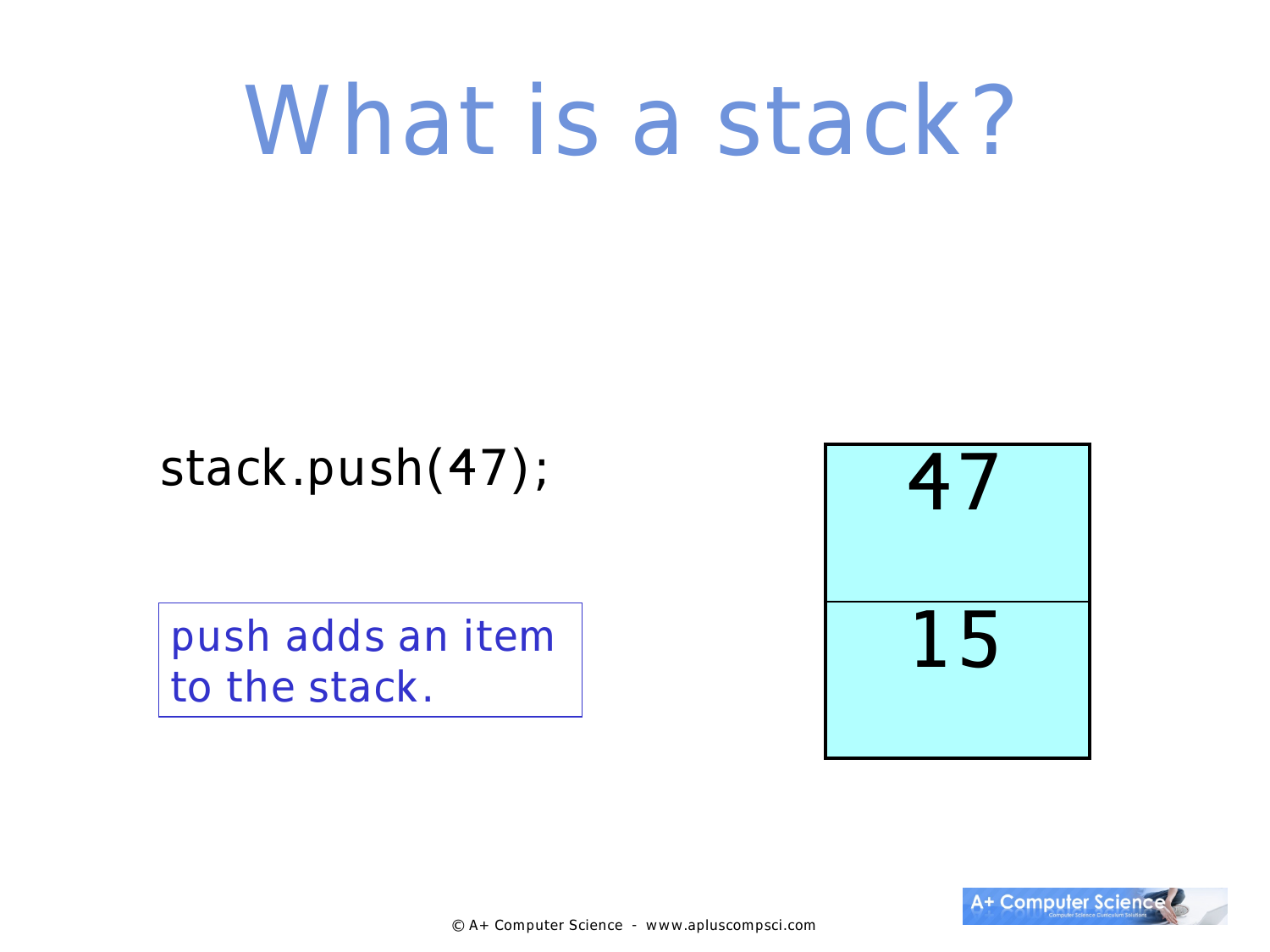

What is a stack?

stack.push(47);
| 47 |
| --- |
| 15 |
push adds an item
to the stack.

© A+ Computer Science  -  www.apluscompsci.com